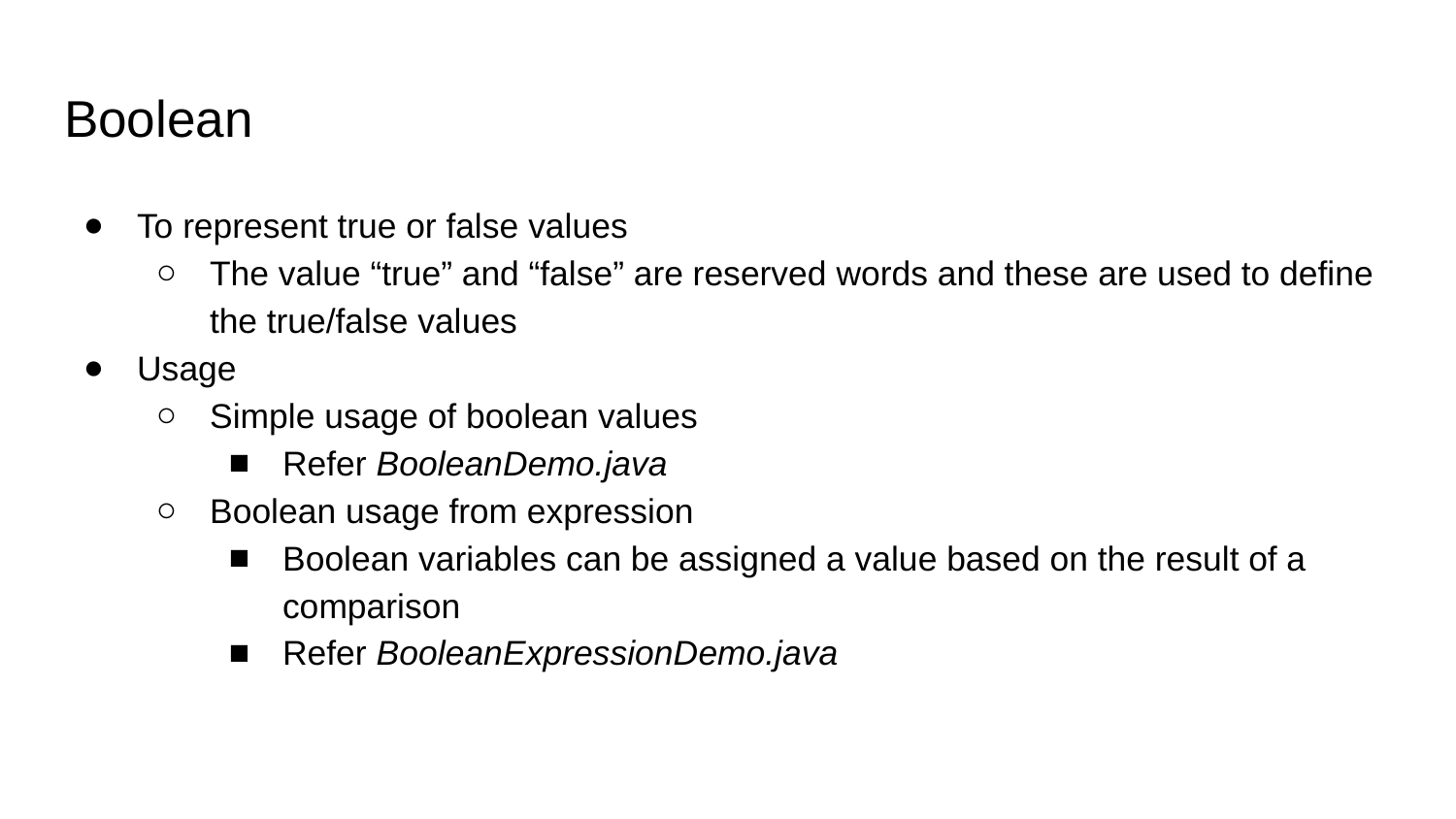

# Boolean
To represent true or false values
The value “true” and “false” are reserved words and these are used to define the true/false values
Usage
Simple usage of boolean values
Refer BooleanDemo.java
Boolean usage from expression
Boolean variables can be assigned a value based on the result of a comparison
Refer BooleanExpressionDemo.java